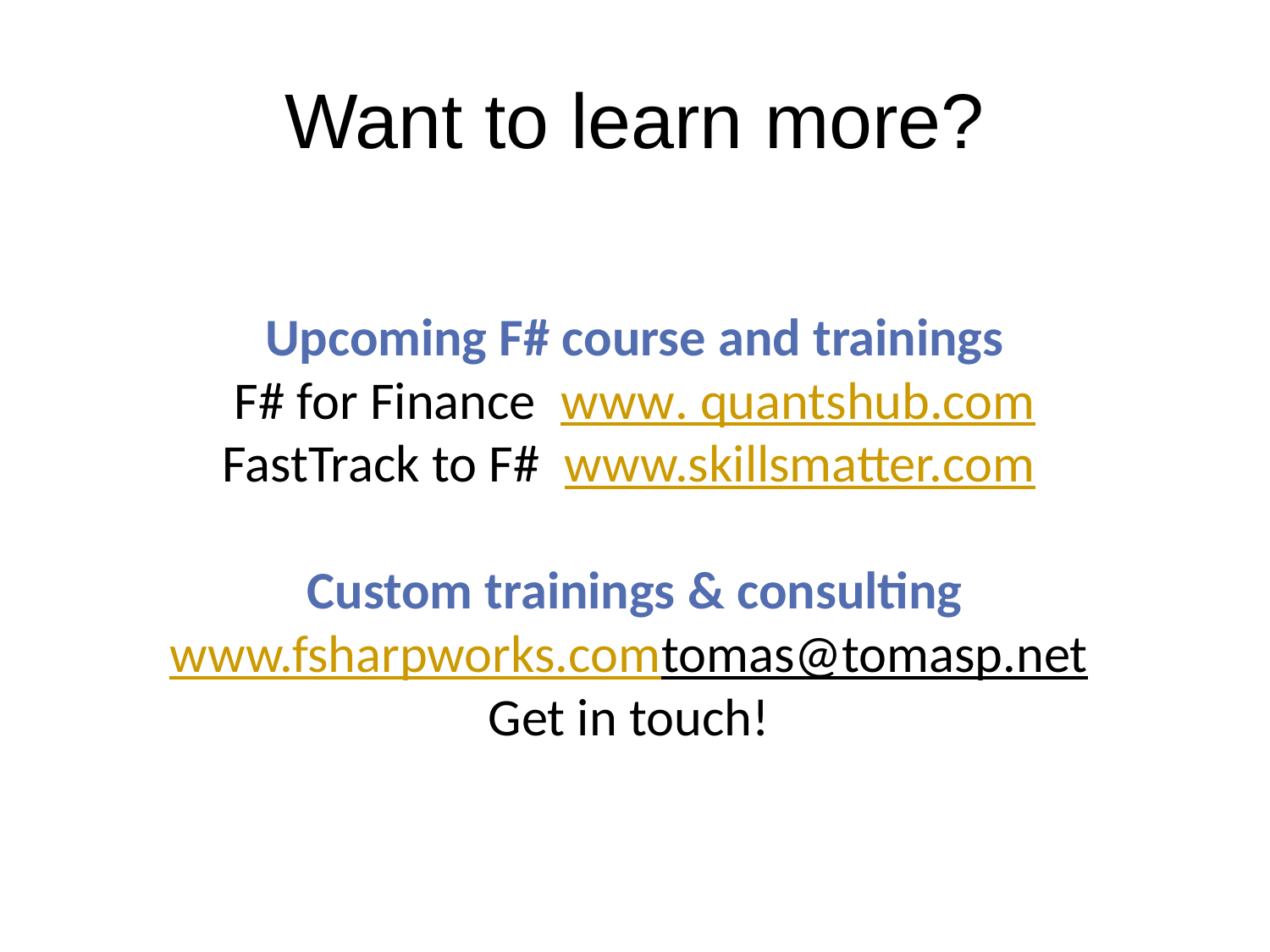

# Want to learn more?
Upcoming F# course and trainings
F# for Finance  www. quantshub.com
FastTrack to F#  www.skillsmatter.com
Custom trainings & consulting
www.fsharpworks.com
tomas@tomasp.net
Get in touch!